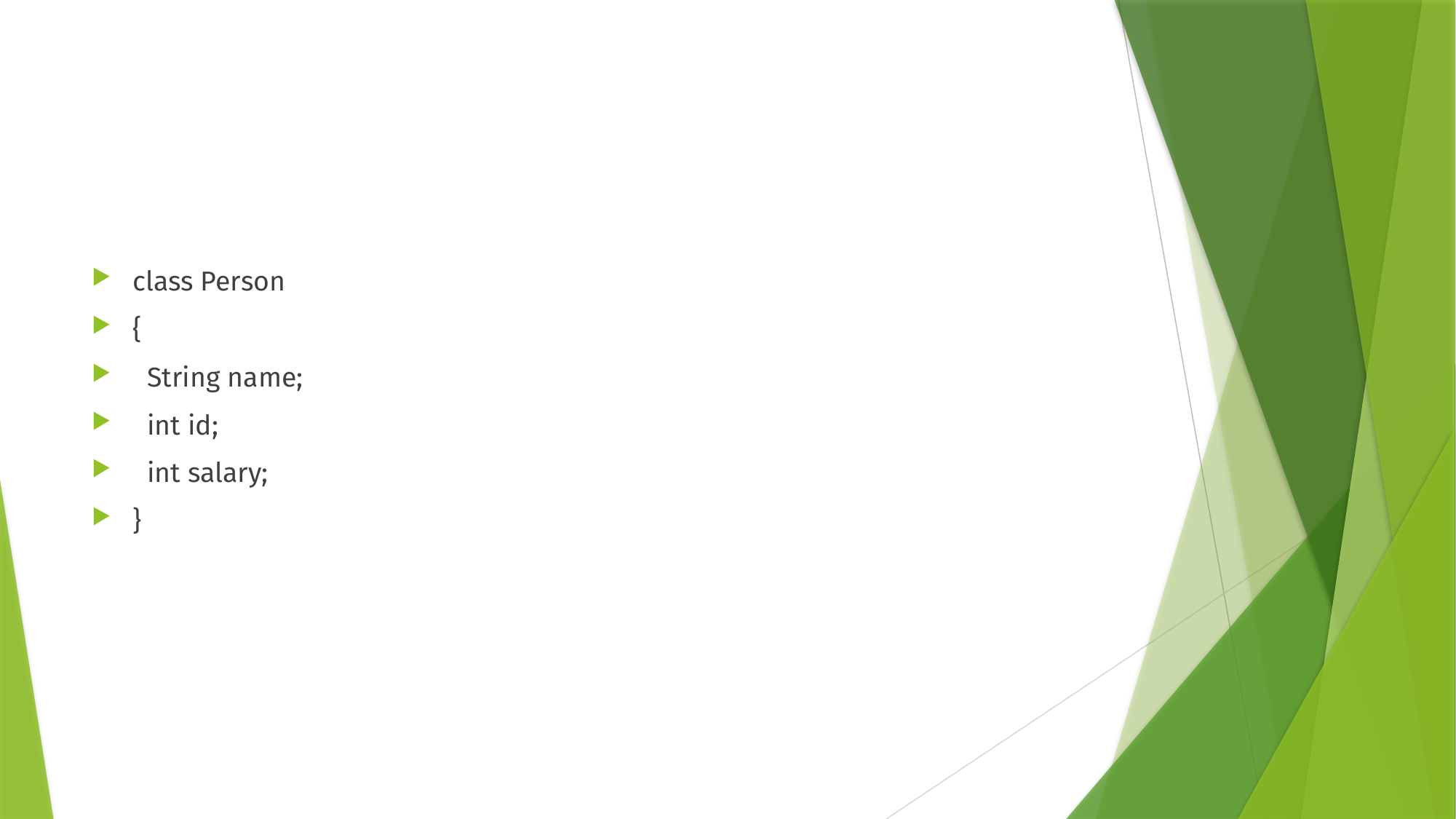

#
class Person
{
  String name;
  int id;
  int salary;
}